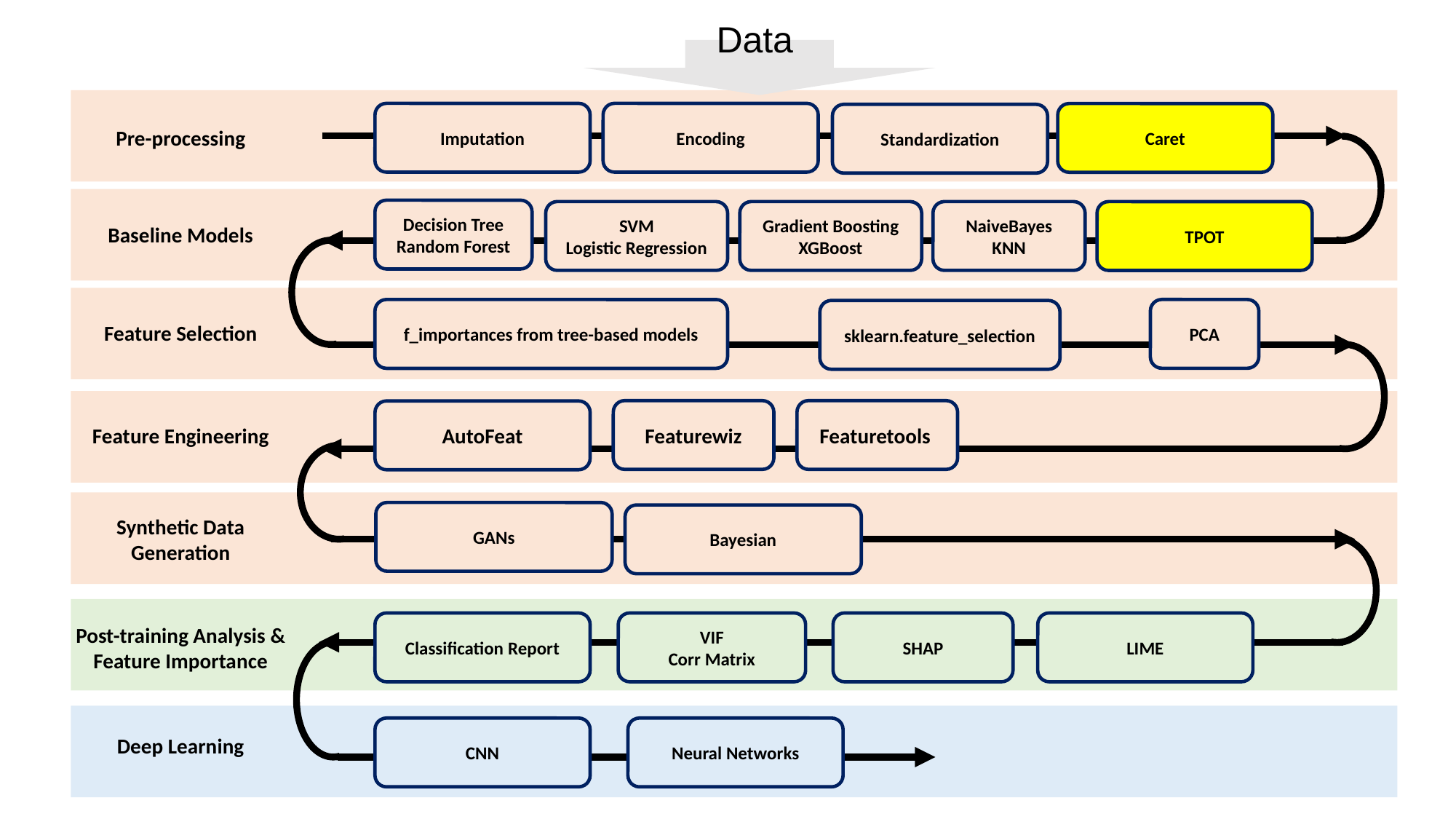

Data

Pre-processing
Imputation
Encoding
Caret
Standardization

Baseline Models
Decision Tree
Random Forest
SVM
Logistic Regression
Gradient Boosting
XGBoost
NaiveBayes
KNN
TPOT

Feature Selection
PCA
f_importances from tree-based models
sklearn.feature_selection

Featurewiz
Featuretools
Feature Engineering
AutoFeat

GANs
Synthetic Data Generation
Bayesian

Classification Report
VIF
Corr Matrix
SHAP
LIME
Post-training Analysis & Feature Importance

Deep Learning
CNN
Neural Networks